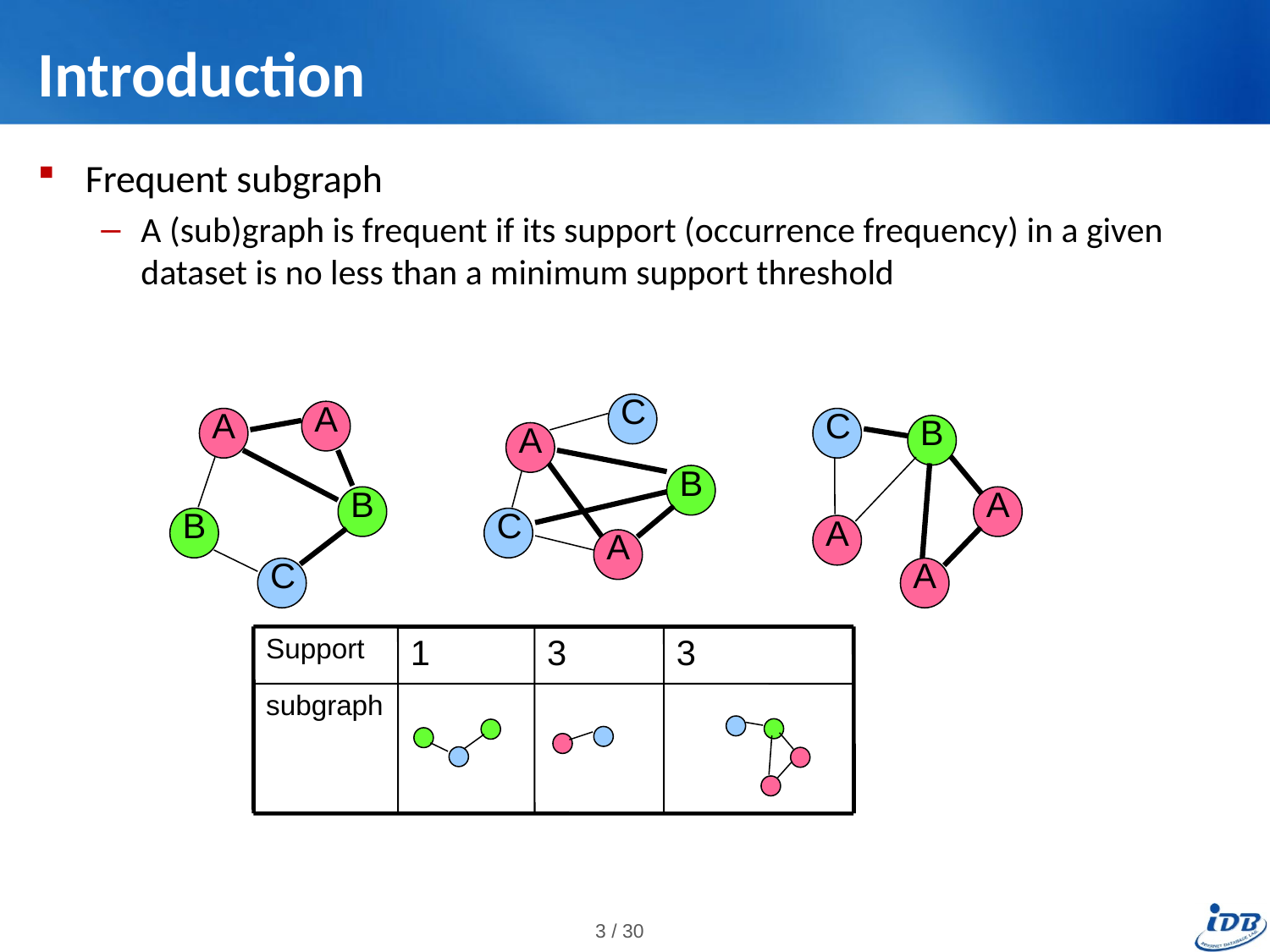

# Introduction
Frequent subgraph
A (sub)graph is frequent if its support (occurrence frequency) in a given dataset is no less than a minimum support threshold

C

A

A

C

B

A

B

B

A

B

C

A

A

C

A

Support

1

3

3

subgraph